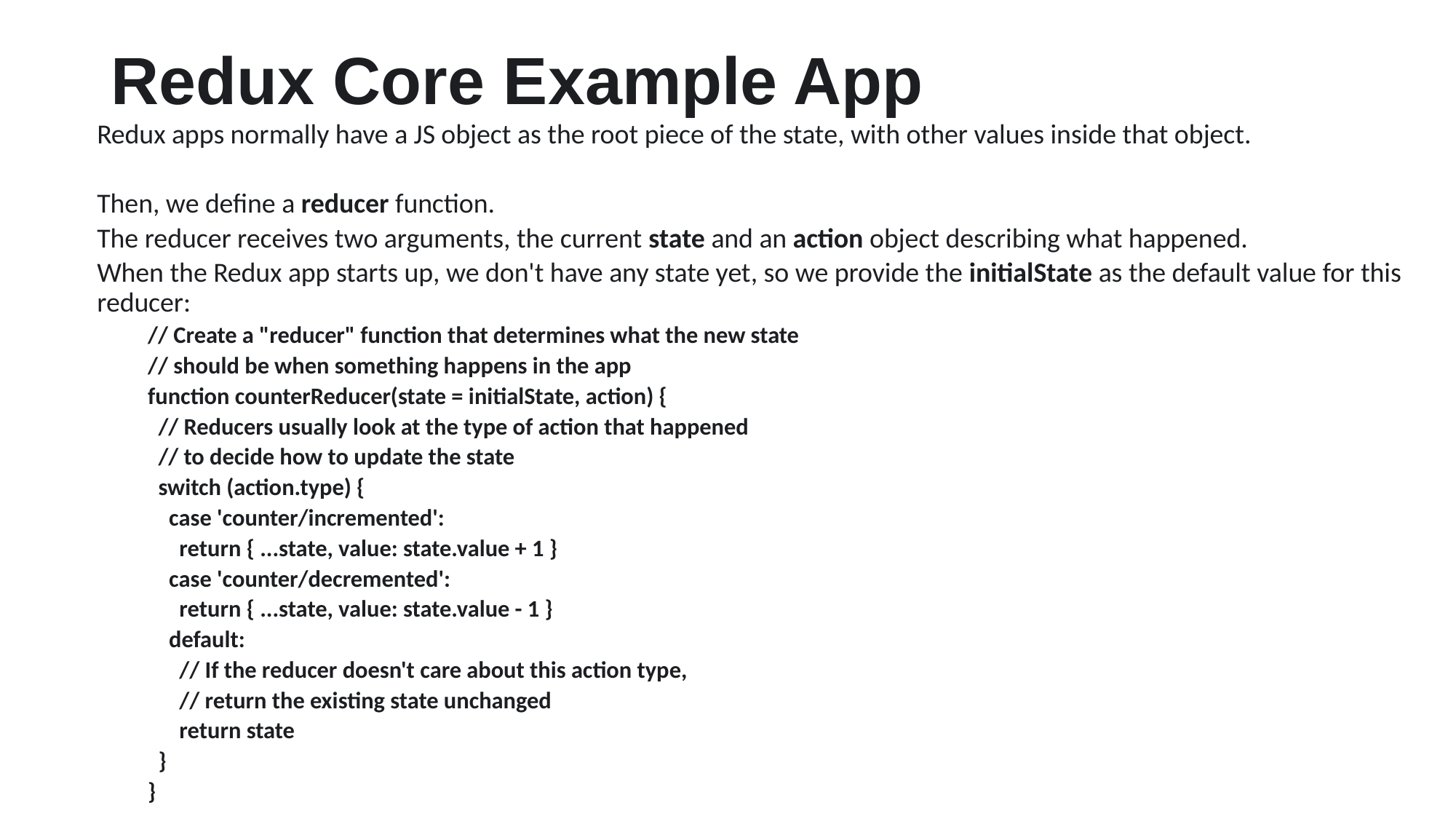

# Redux Core Example App
Redux apps normally have a JS object as the root piece of the state, with other values inside that object.

Then, we define a reducer function.
The reducer receives two arguments, the current state and an action object describing what happened.
When the Redux app starts up, we don't have any state yet, so we provide the initialState as the default value for this reducer:
// Create a "reducer" function that determines what the new state
// should be when something happens in the app
function counterReducer(state = initialState, action) {
  // Reducers usually look at the type of action that happened
  // to decide how to update the state
  switch (action.type) {
    case 'counter/incremented':
      return { ...state, value: state.value + 1 }
    case 'counter/decremented':
      return { ...state, value: state.value - 1 }
    default:
      // If the reducer doesn't care about this action type,
      // return the existing state unchanged
      return state
  }
}